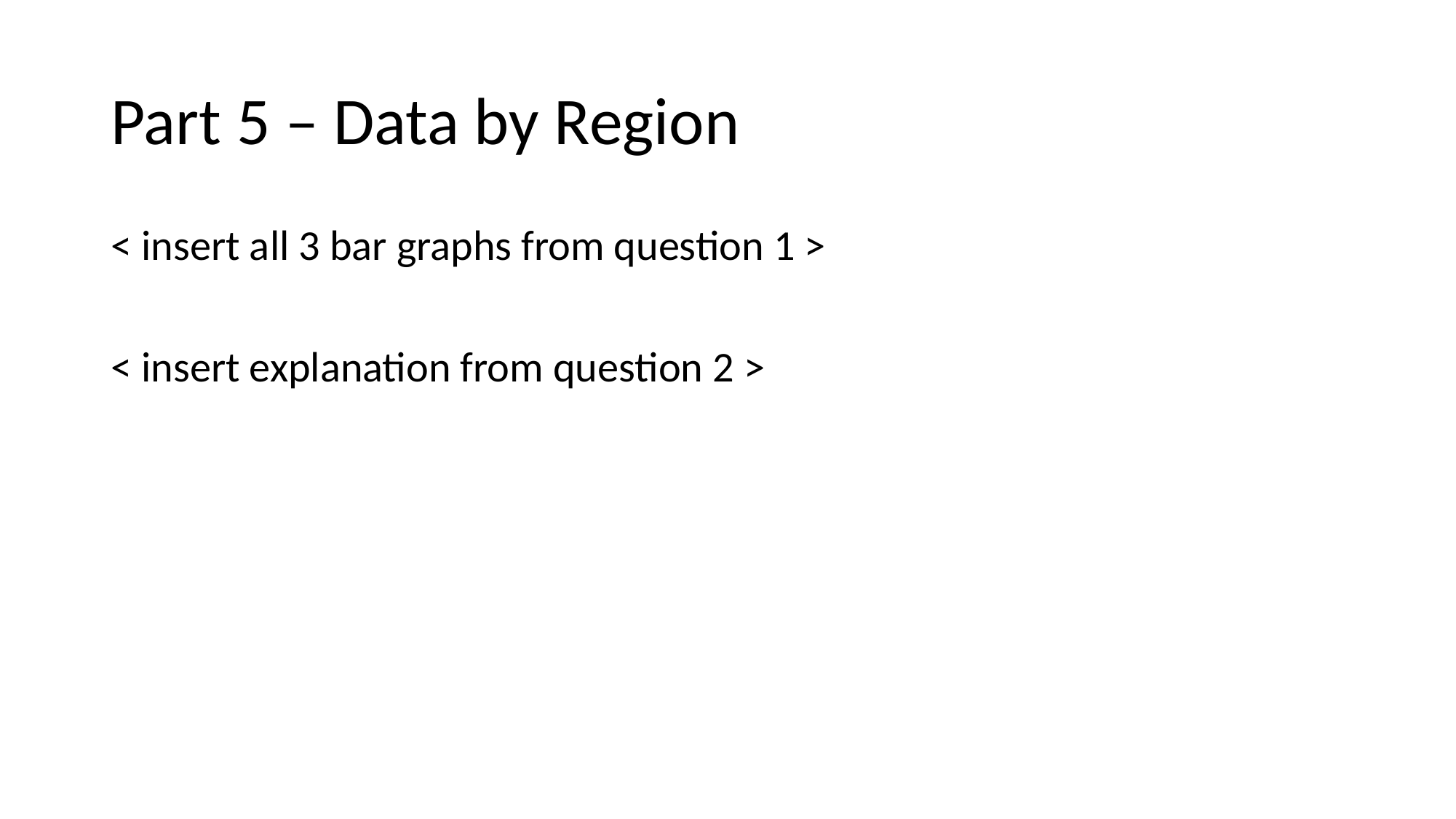

# Part 5 – Data by Region
< insert all 3 bar graphs from question 1 >

< insert explanation from question 2 >